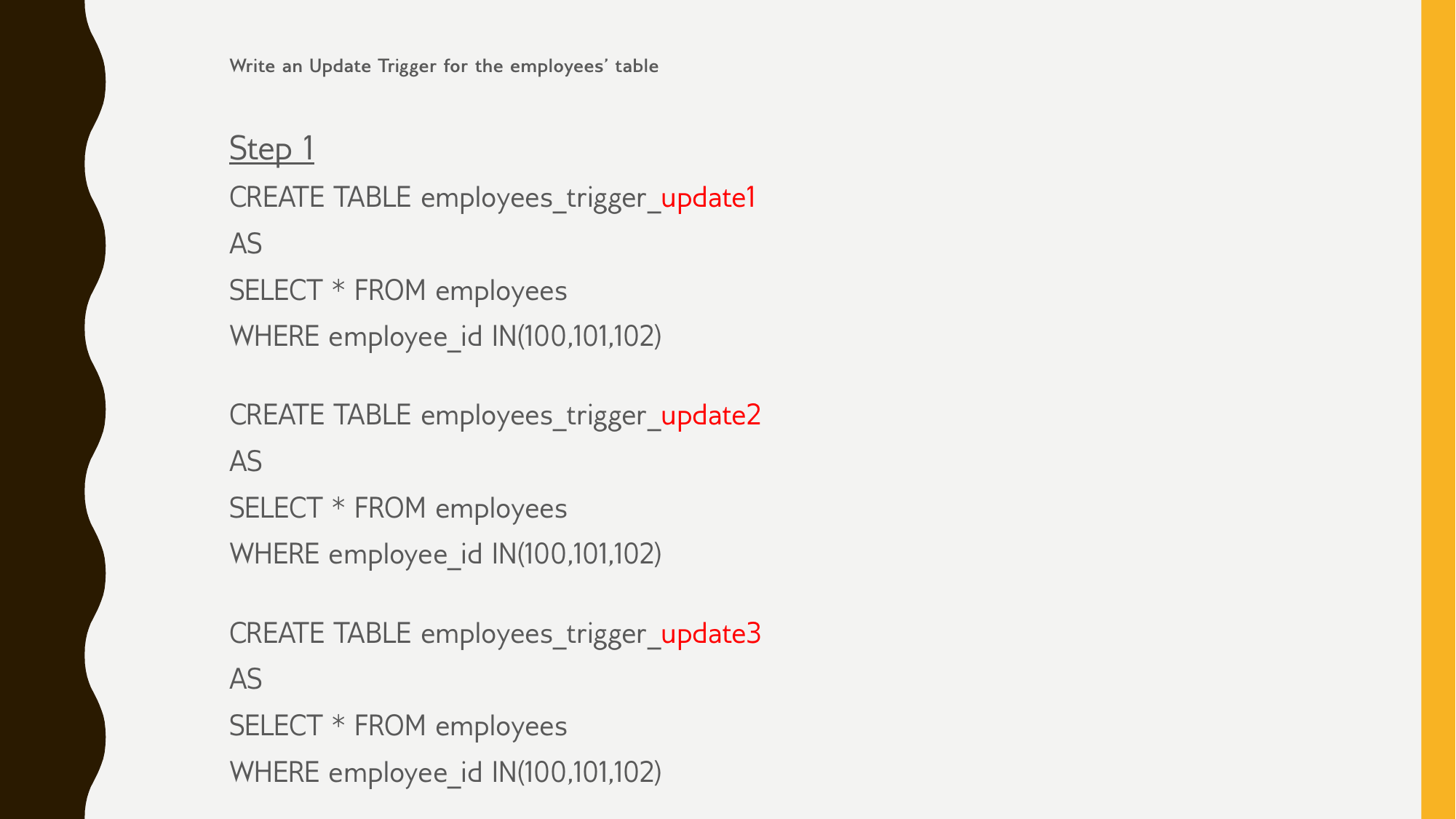

Write an Update Trigger for the employees’ table

Step 1
CREATE TABLE employees_trigger_update1
AS
SELECT * FROM employees
WHERE employee_id IN(100,101,102)

CREATE TABLE employees_trigger_update2
AS
SELECT * FROM employees
WHERE employee_id IN(100,101,102)

CREATE TABLE employees_trigger_update3
AS
SELECT * FROM employees
WHERE employee_id IN(100,101,102)